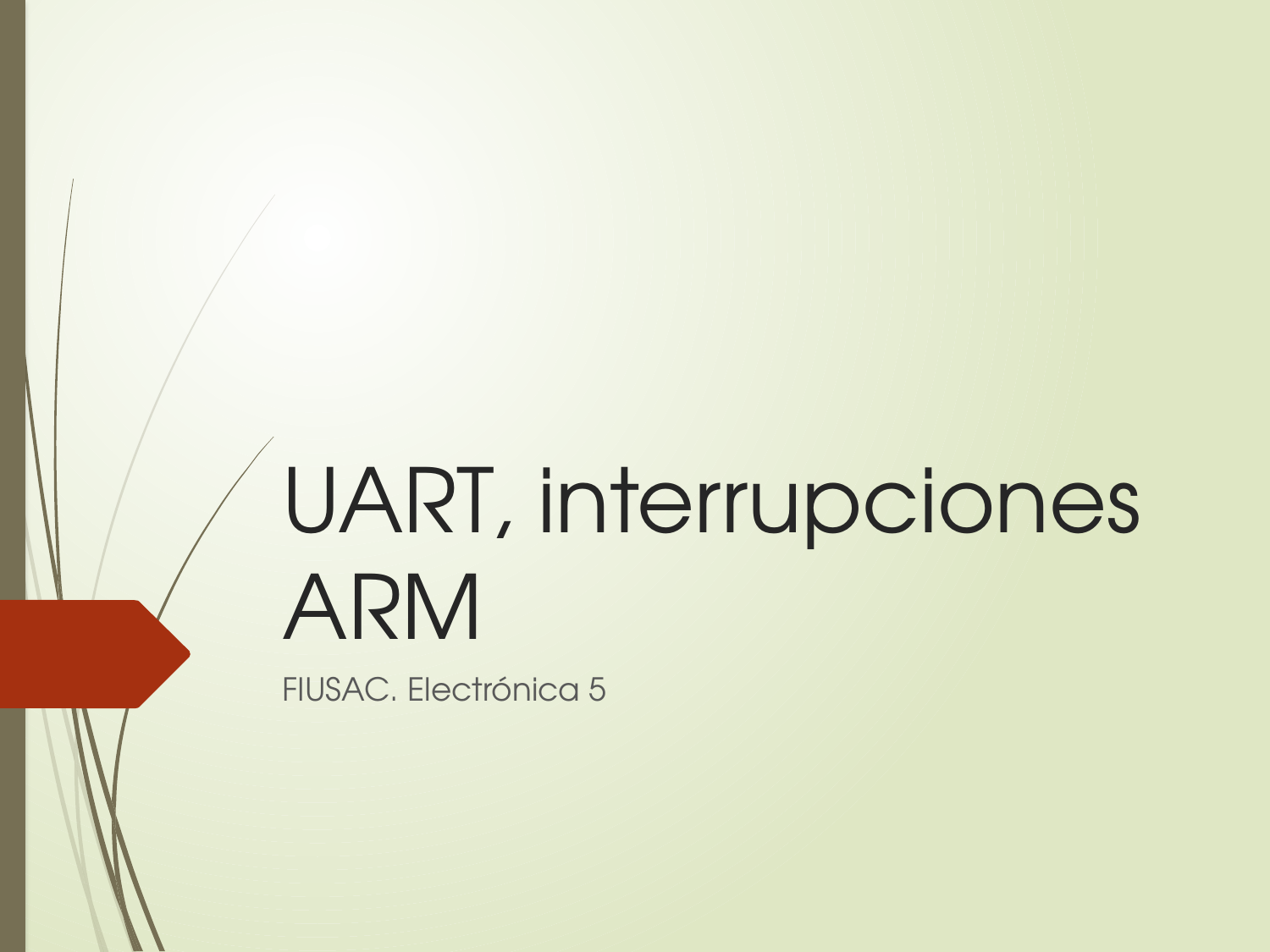

# UART, interrupciones ARM
FIUSAC. Electrónica 5